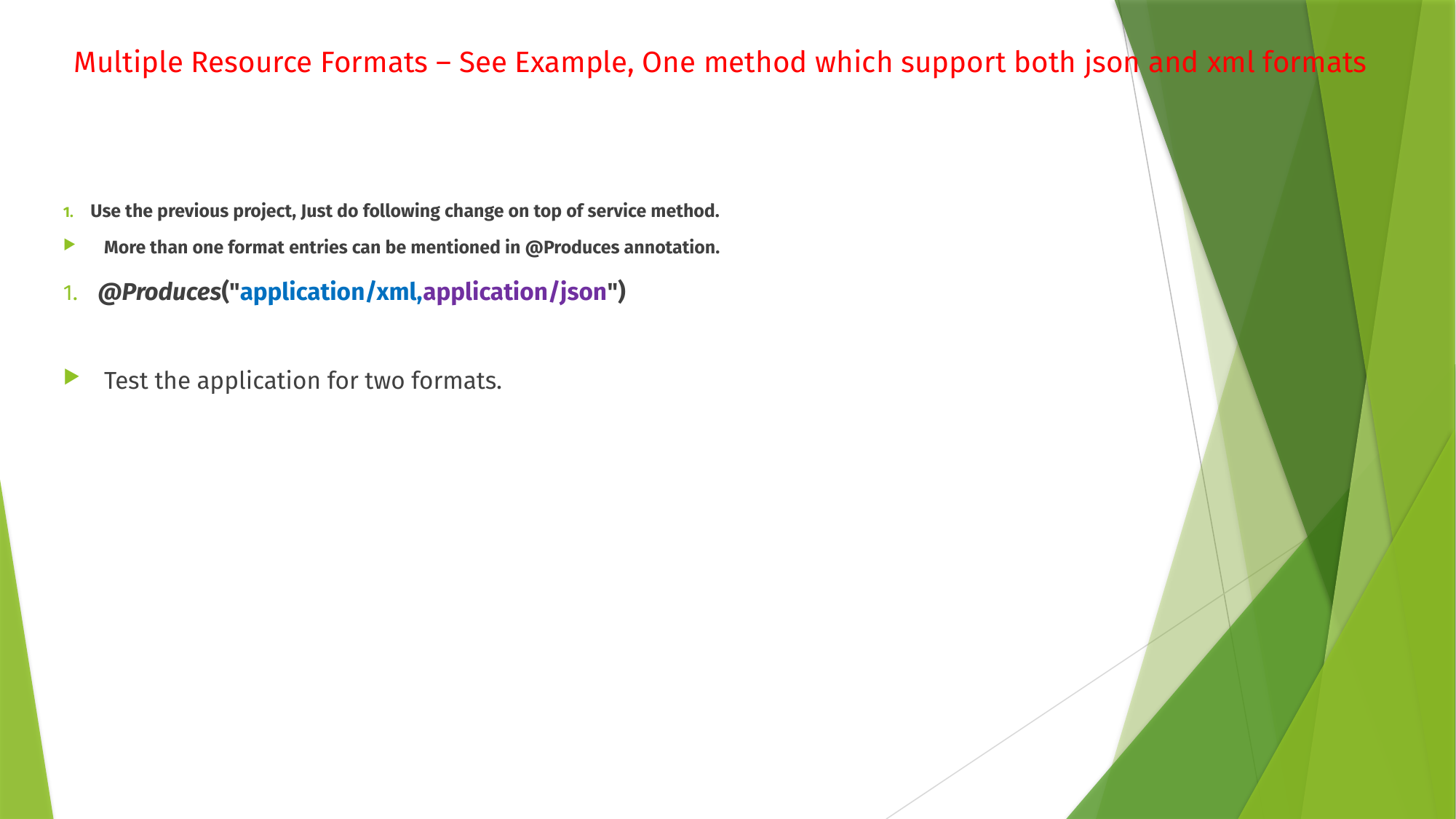

# Multiple Resource Formats – See Example, One method which support both json and xml formats
Use the previous project, Just do following change on top of service method.
More than one format entries can be mentioned in @Produces annotation.
 @Produces("application/xml,application/json")

Test the application for two formats.